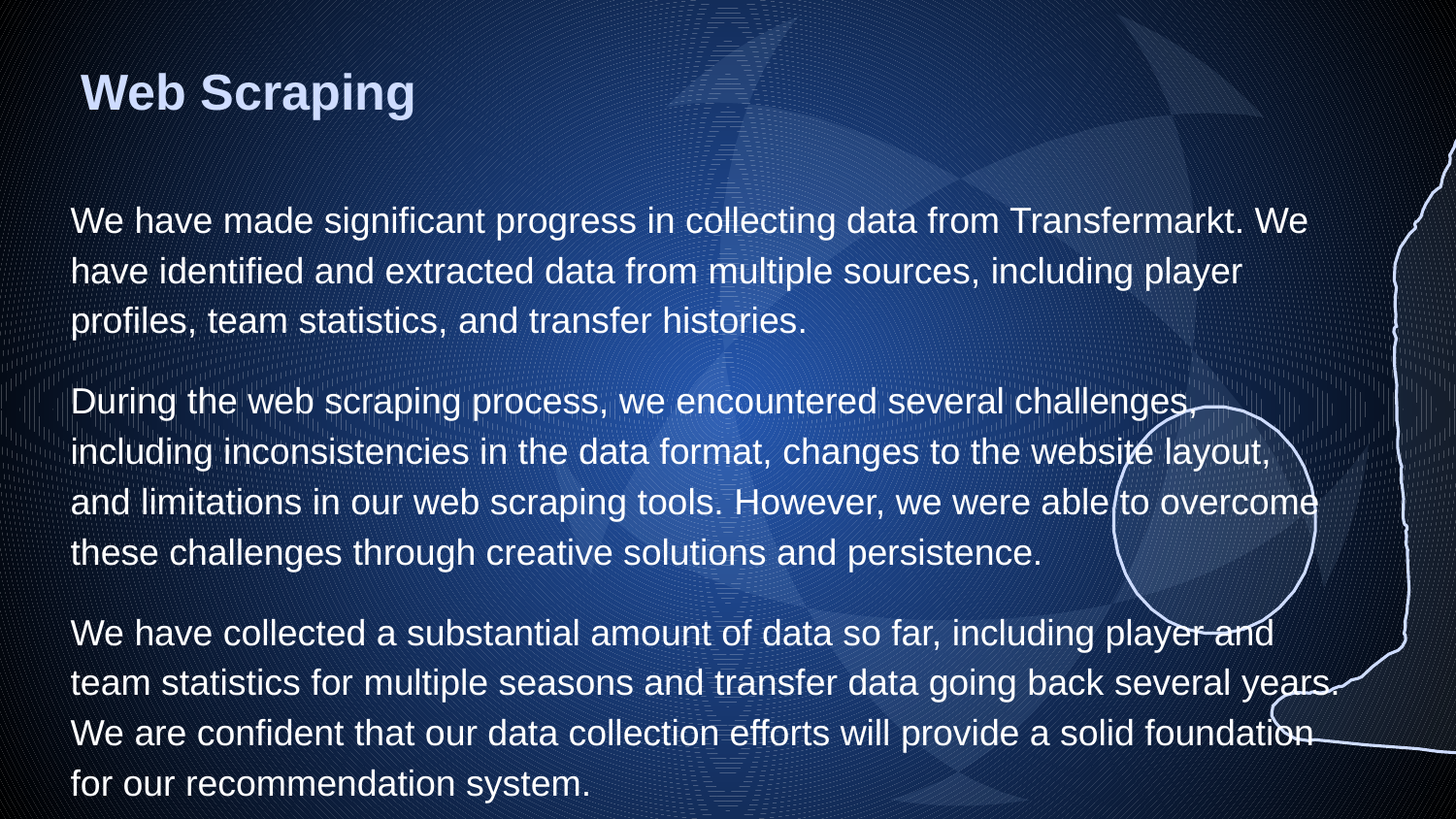

# Web Scraping

We have made significant progress in collecting data from Transfermarkt. We have identified and extracted data from multiple sources, including player profiles, team statistics, and transfer histories.
During the web scraping process, we encountered several challenges, including inconsistencies in the data format, changes to the website layout, and limitations in our web scraping tools. However, we were able to overcome these challenges through creative solutions and persistence.
We have collected a substantial amount of data so far, including player and team statistics for multiple seasons and transfer data going back several years. We are confident that our data collection efforts will provide a solid foundation for our recommendation system.